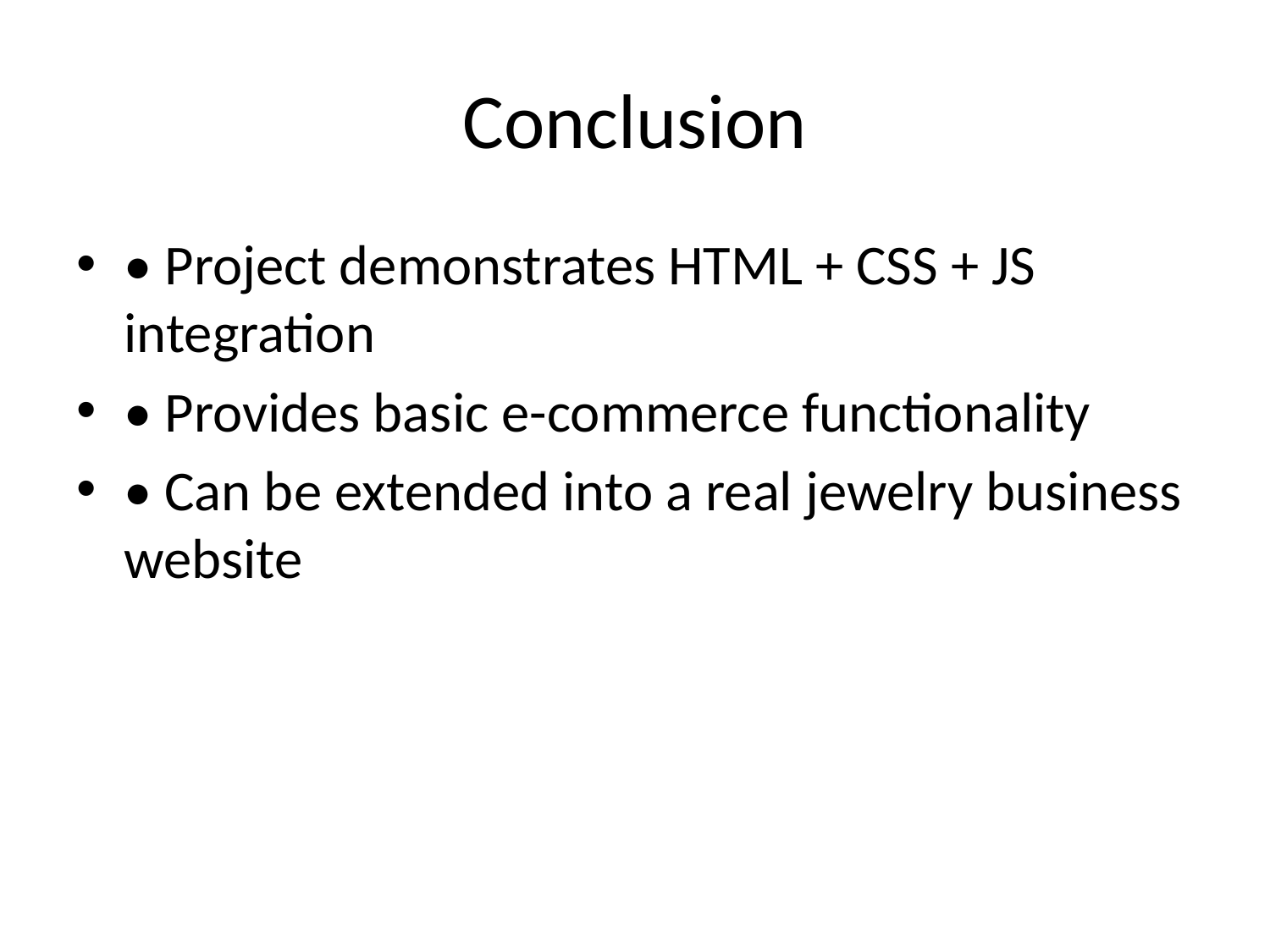

# Conclusion
• Project demonstrates HTML + CSS + JS integration
• Provides basic e-commerce functionality
• Can be extended into a real jewelry business website